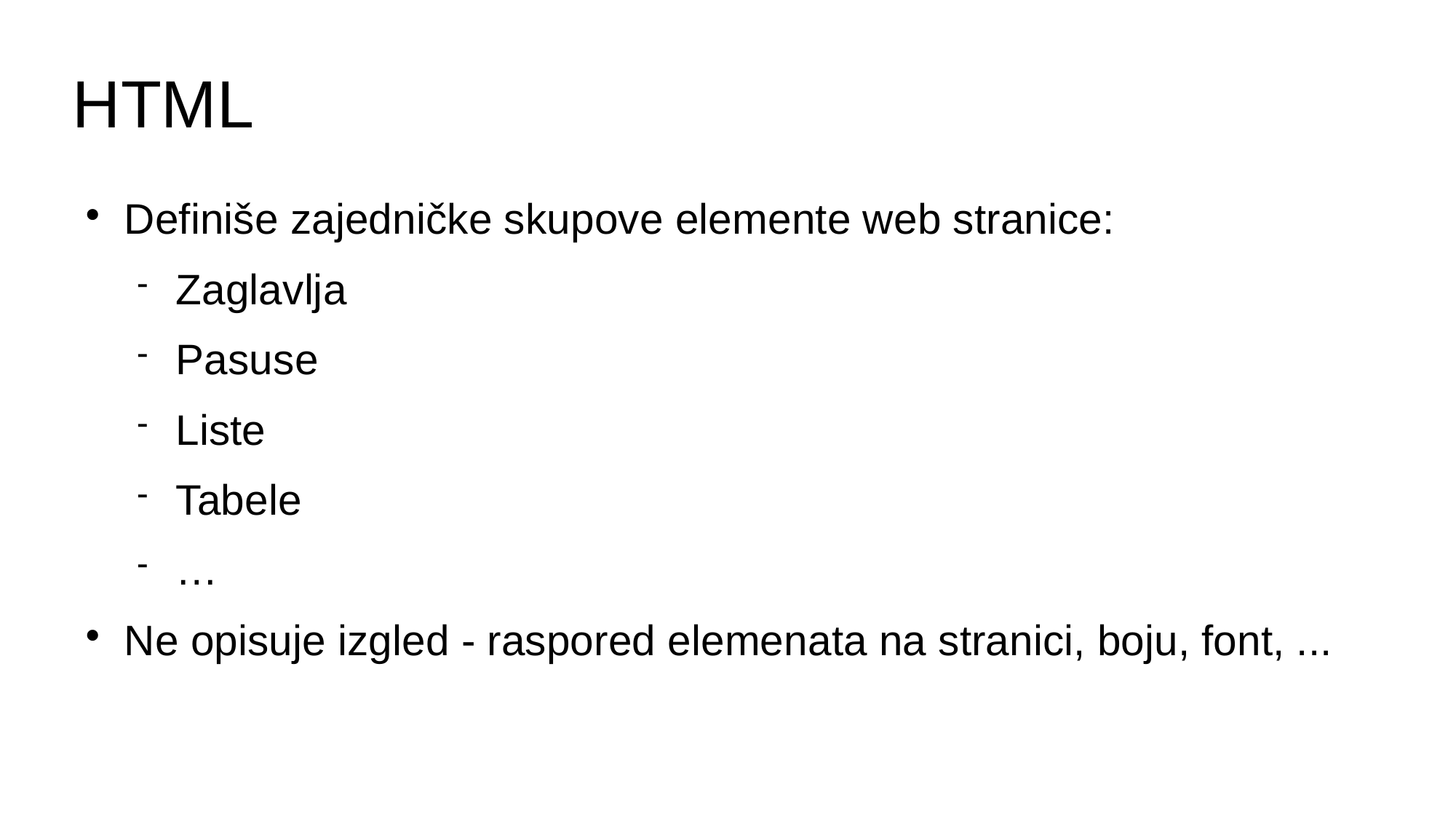

# HTML
Definiše zajedničke skupove elemente web stranice:
Zaglavlja
Pasuse
Liste
Tabele
…
Ne opisuje izgled - raspored elemenata na stranici, boju, font, ...